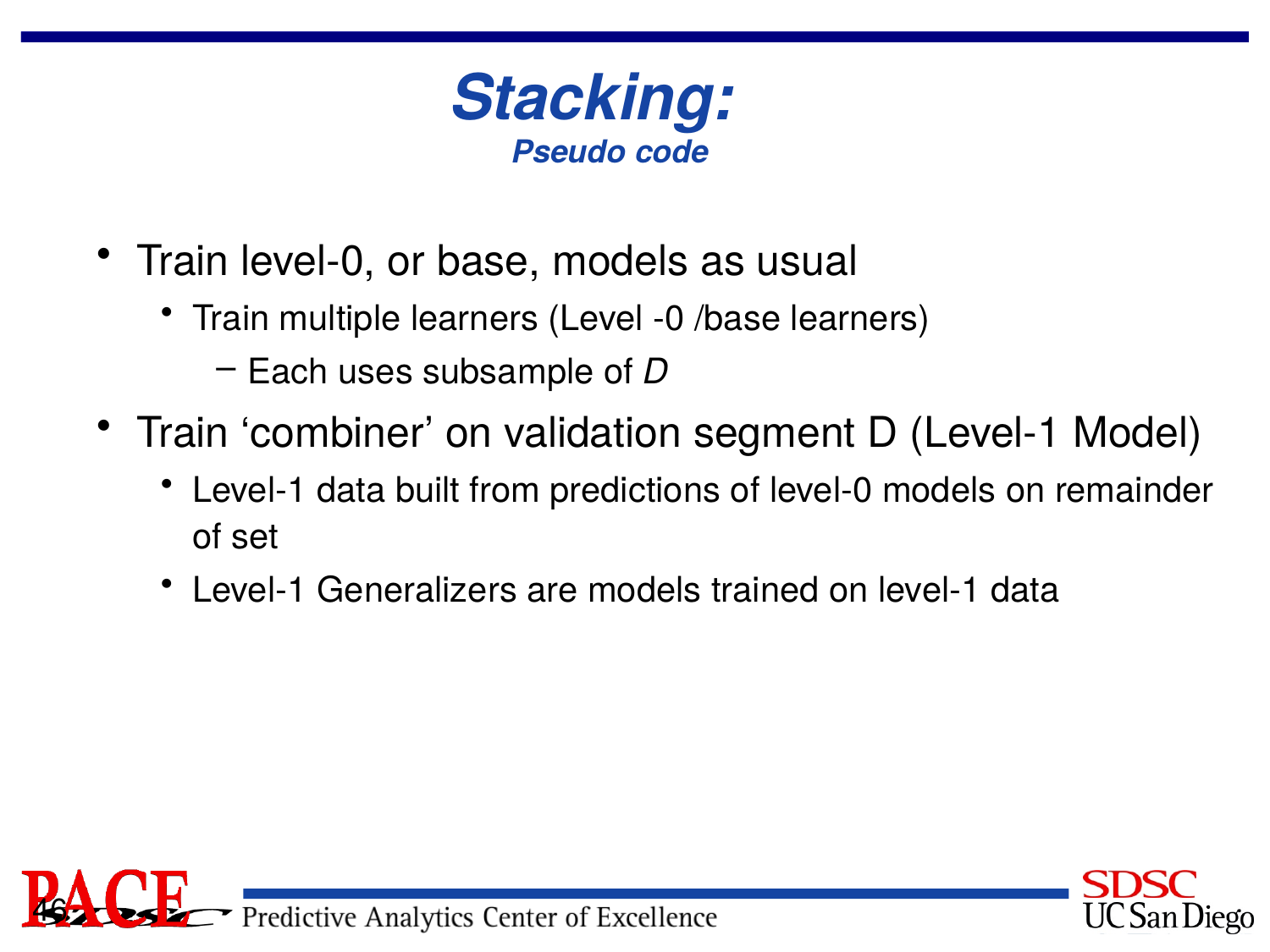

# Stacking: Pseudo code
Train level-0, or base, models as usual
Train multiple learners (Level -0 /base learners)
Each uses subsample of D
Train ‘combiner’ on validation segment D (Level-1 Model)
Level-1 data built from predictions of level-0 models on remainder of set
Level-1 Generalizers are models trained on level-1 data

46